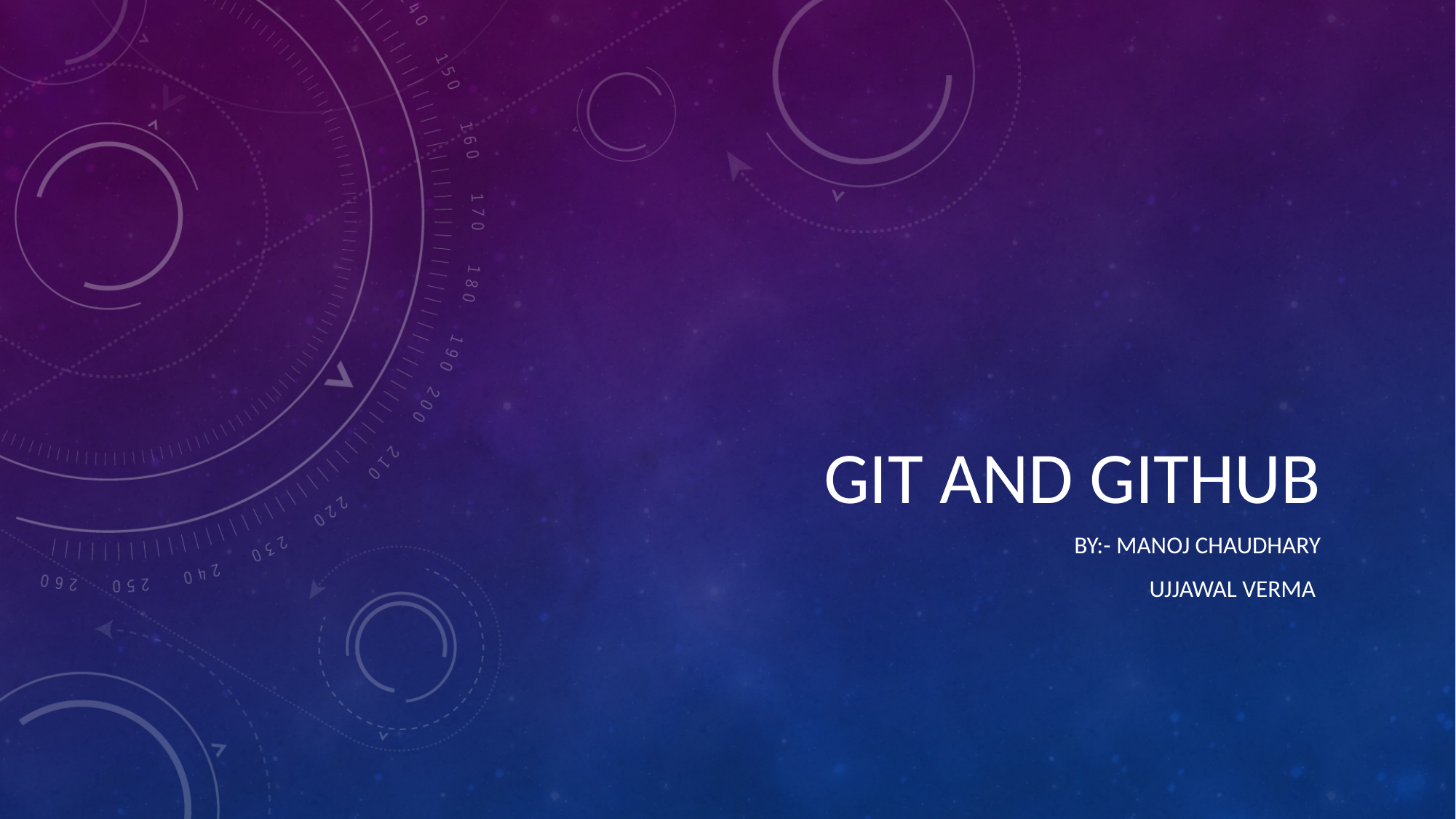

# Git and github
By:- manoj chaudhary
Ujjawal verma